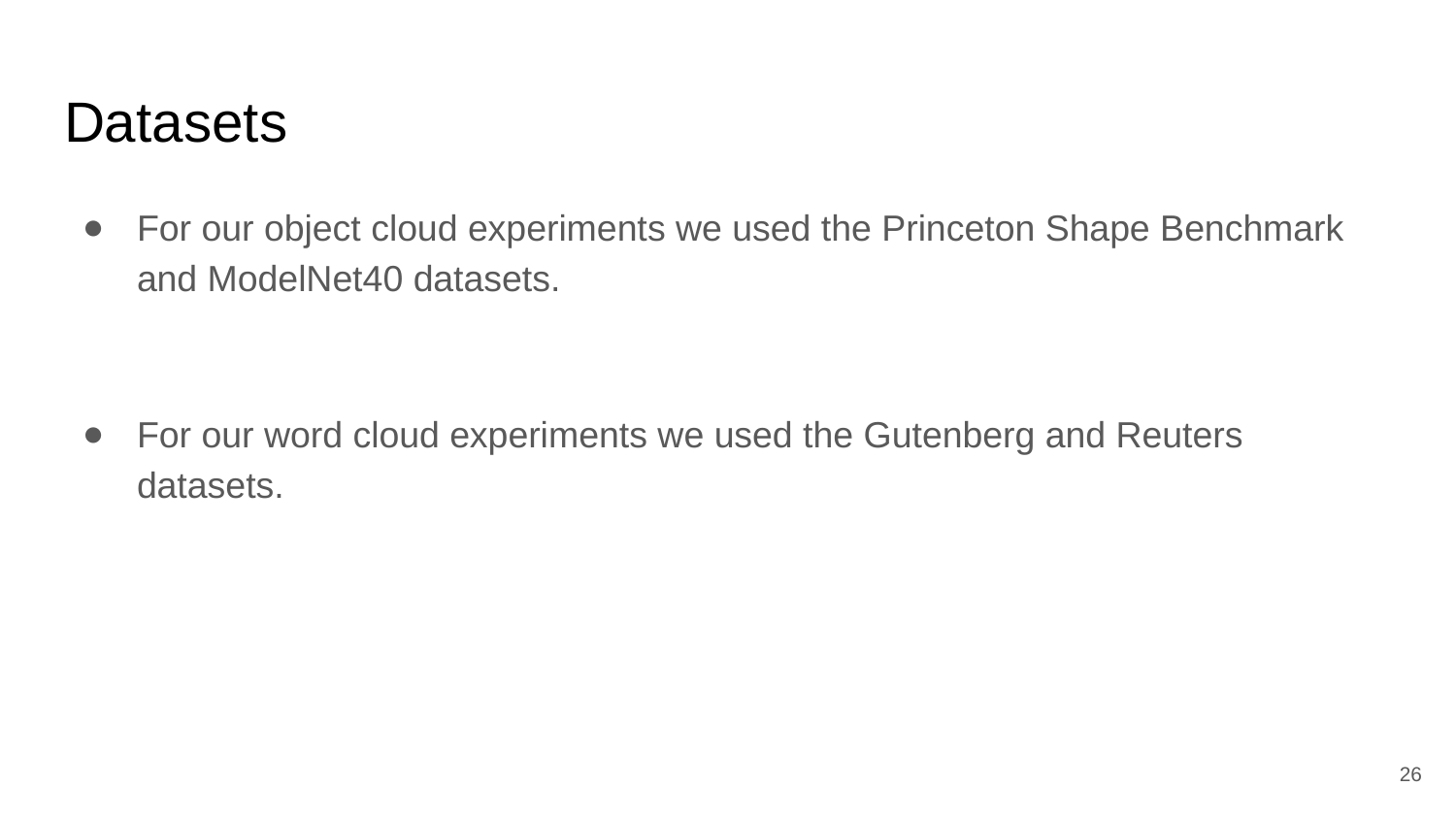

# Datasets
For our object cloud experiments we used the Princeton Shape Benchmark and ModelNet40 datasets.

For our word cloud experiments we used the Gutenberg and Reuters datasets.

26